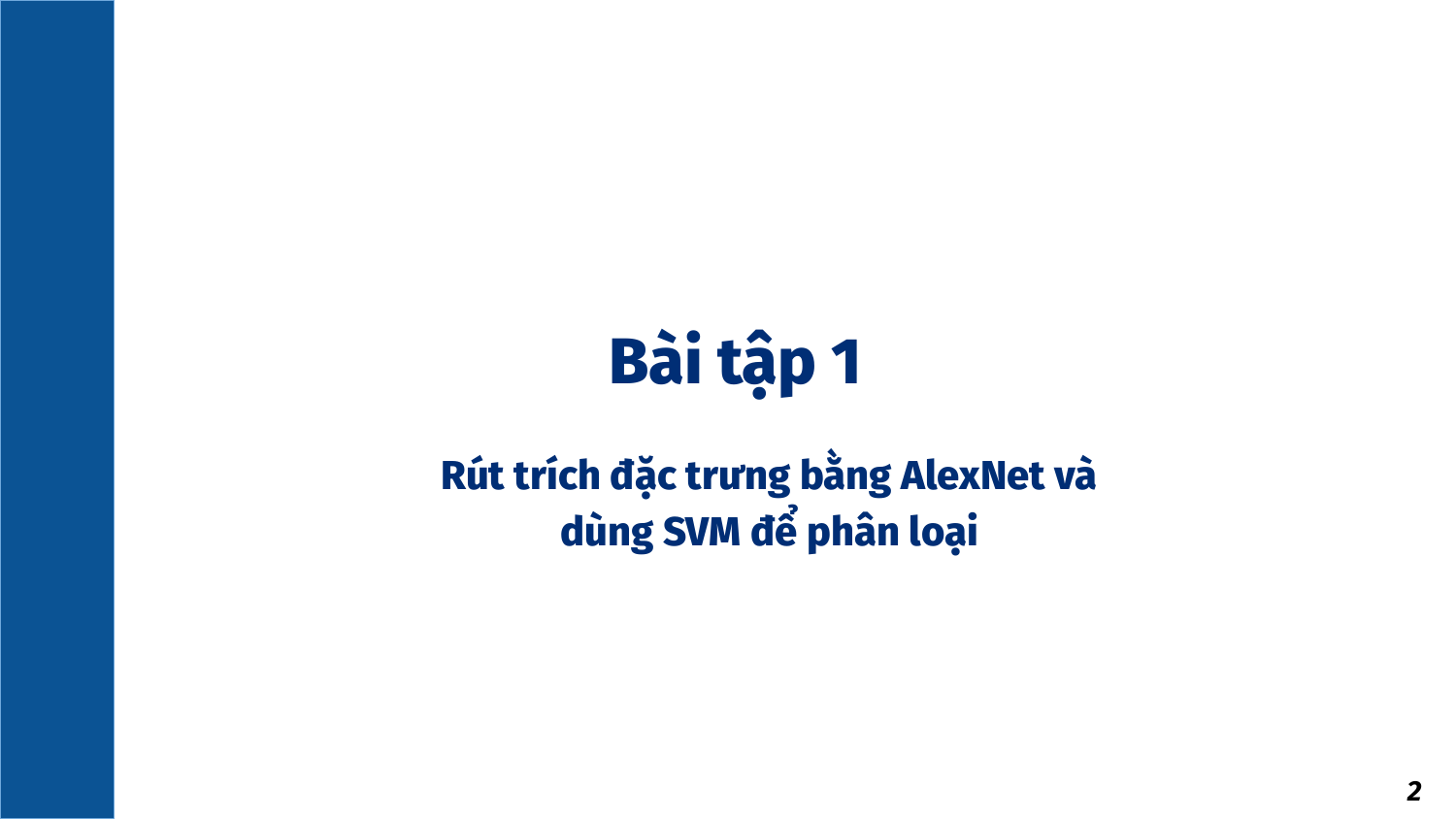

Bài tập 1
Rút trích đặc trưng bằng AlexNet và dùng SVM để phân loại
2